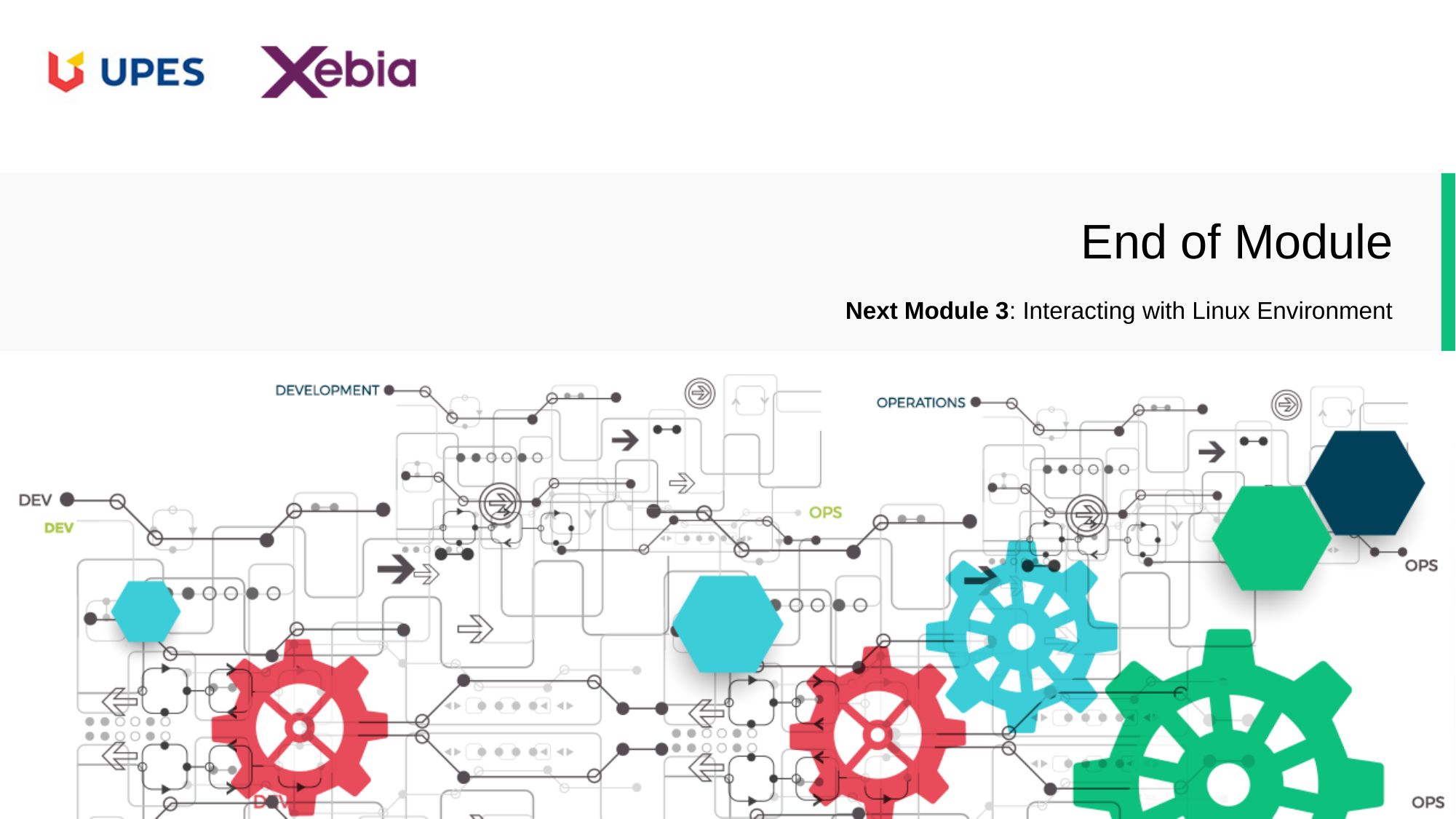

Next Module 3: Interacting with Linux Environment